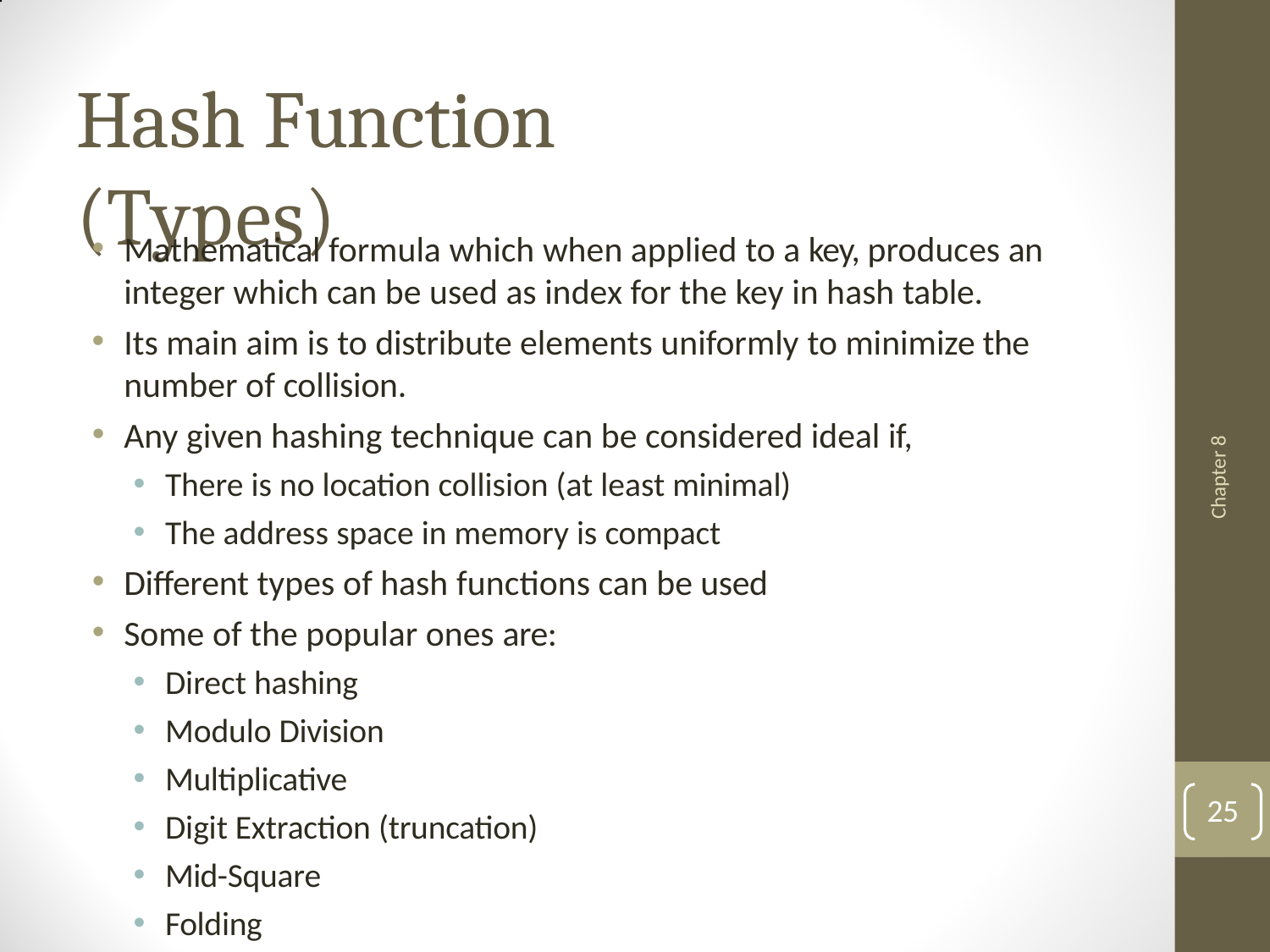

# Hash Function (Types)
Mathematical formula which when applied to a key, produces an integer which can be used as index for the key in hash table.
Its main aim is to distribute elements uniformly to minimize the number of collision.
Any given hashing technique can be considered ideal if,
There is no location collision (at least minimal)
The address space in memory is compact
Different types of hash functions can be used
Some of the popular ones are:
Chapter 8
Direct hashing
Modulo Division
Multiplicative
Digit Extraction (truncation)
Mid-Square
Folding

25